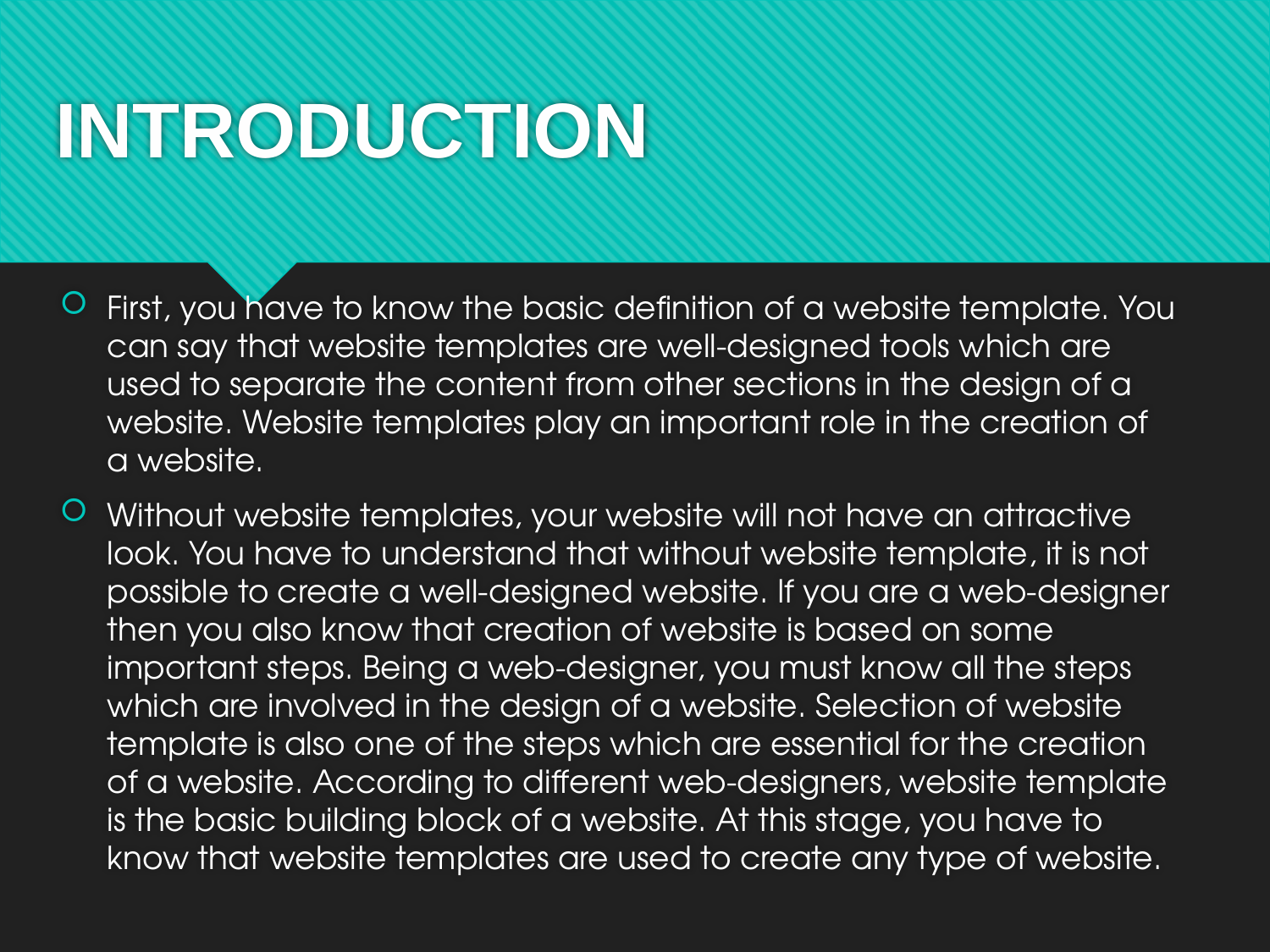

# INTRODUCTION
First, you have to know the basic definition of a website template. You can say that website templates are well-designed tools which are used to separate the content from other sections in the design of a website. Website templates play an important role in the creation of a website.
Without website templates, your website will not have an attractive look. You have to understand that without website template, it is not possible to create a well-designed website. If you are a web-designer then you also know that creation of website is based on some important steps. Being a web-designer, you must know all the steps which are involved in the design of a website. Selection of website template is also one of the steps which are essential for the creation of a website. According to different web-designers, website template is the basic building block of a website. At this stage, you have to know that website templates are used to create any type of website.